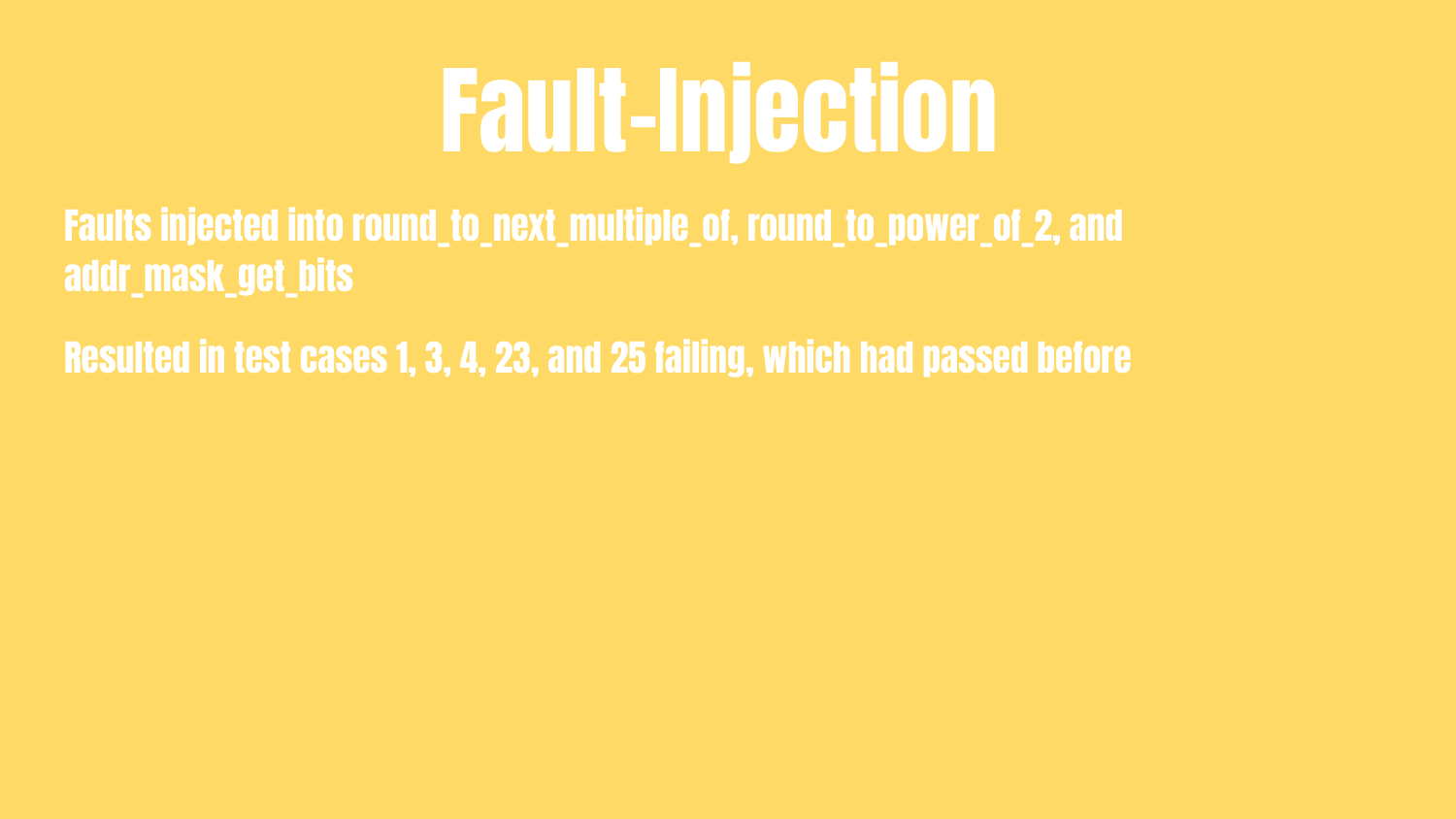

# Fault-Injection
Faults injected into round_to_next_multiple_of, round_to_power_of_2, and addr_mask_get_bits
Resulted in test cases 1, 3, 4, 23, and 25 failing, which had passed before